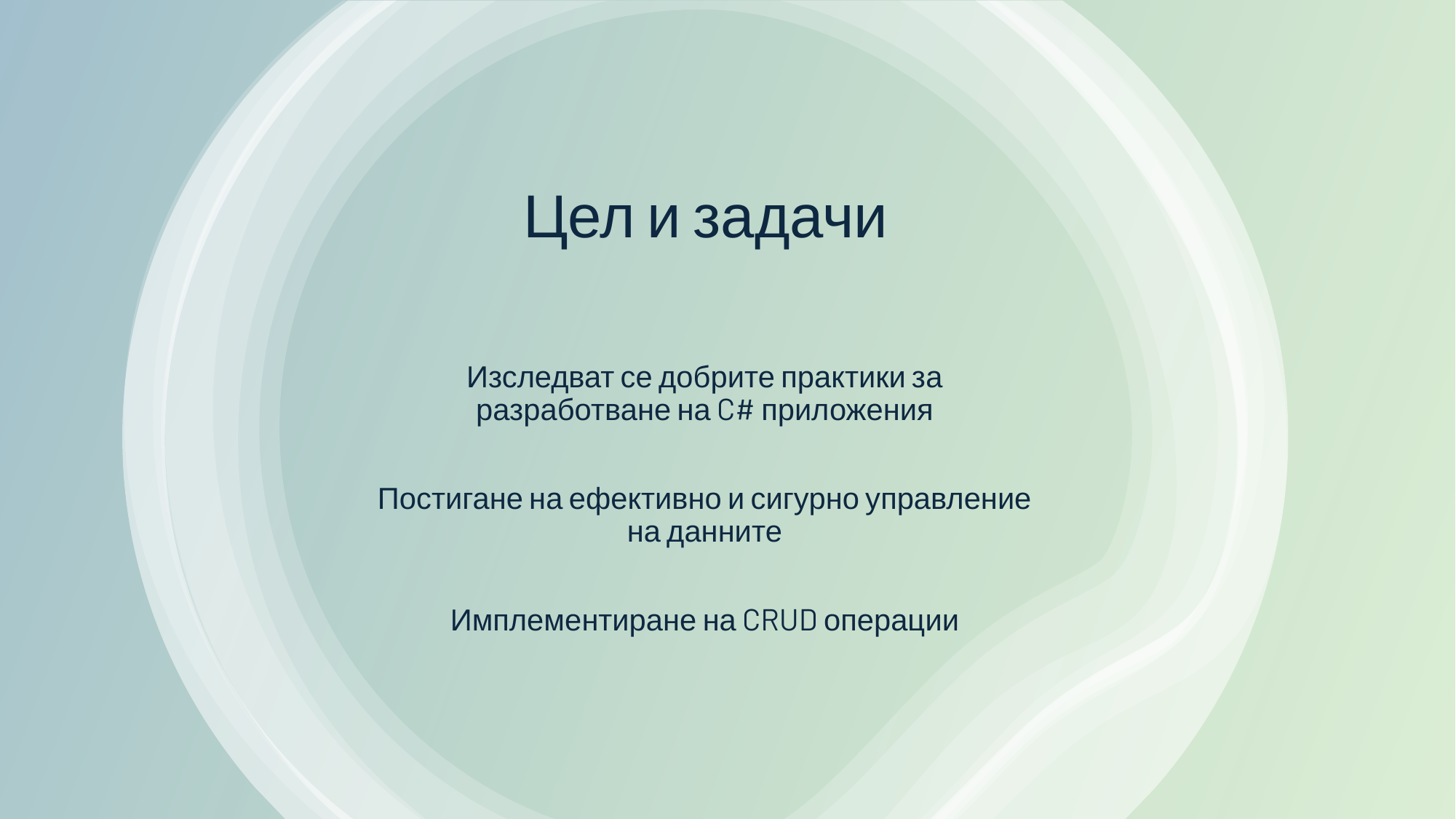

# Цел и задачи
Изследват се добрите практики за разработване на C# приложения

Постигане на ефективно и сигурно управление на данните

Имплементиране на CRUD операции